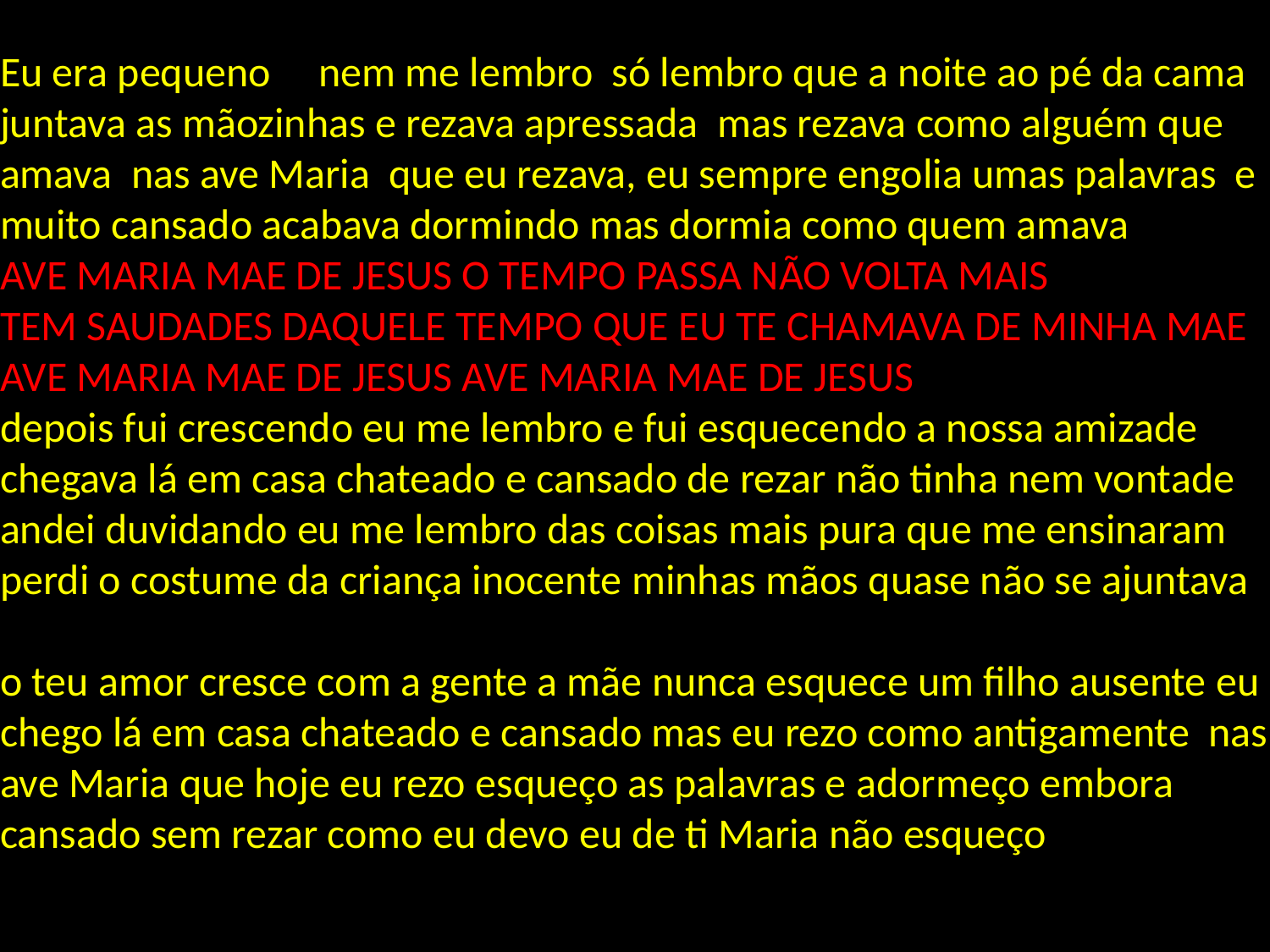

# Eu era pequeno     nem me lembro  só lembro que a noite ao pé da cama  juntava as mãozinhas e rezava apressada  mas rezava como alguém que amava  nas ave Maria  que eu rezava, eu sempre engolia umas palavras  e muito cansado acabava dormindo mas dormia como quem amava AVE MARIA MAE DE JESUS O TEMPO PASSA NÃO VOLTA MAIS TEM SAUDADES DAQUELE TEMPO QUE EU TE CHAMAVA DE MINHA MAE AVE MARIA MAE DE JESUS AVE MARIA MAE DE JESUS depois fui crescendo eu me lembro e fui esquecendo a nossa amizade chegava lá em casa chateado e cansado de rezar não tinha nem vontade  andei duvidando eu me lembro das coisas mais pura que me ensinaram perdi o costume da criança inocente minhas mãos quase não se ajuntava o teu amor cresce com a gente a mãe nunca esquece um filho ausente eu chego lá em casa chateado e cansado mas eu rezo como antigamente  nas ave Maria que hoje eu rezo esqueço as palavras e adormeço embora cansado sem rezar como eu devo eu de ti Maria não esqueço